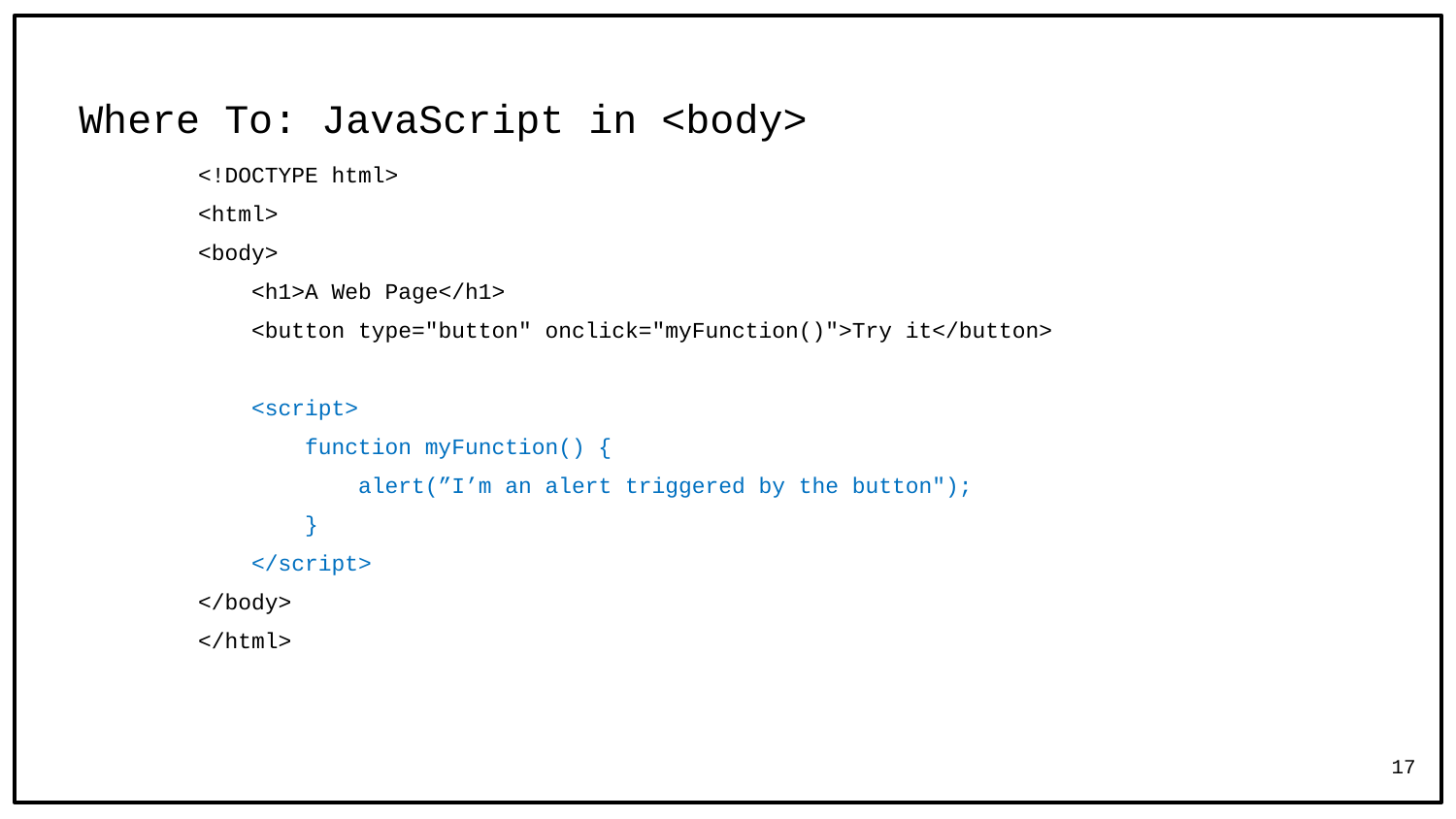

# Where To: JavaScript in <body>
<!DOCTYPE html>
<html>
<body>
    <h1>A Web Page</h1>
    <button type="button" onclick="myFunction()">Try it</button>

    <script>
        function myFunction() {
            alert(”I’m an alert triggered by the button");
        }
    </script>
</body>
</html>
17